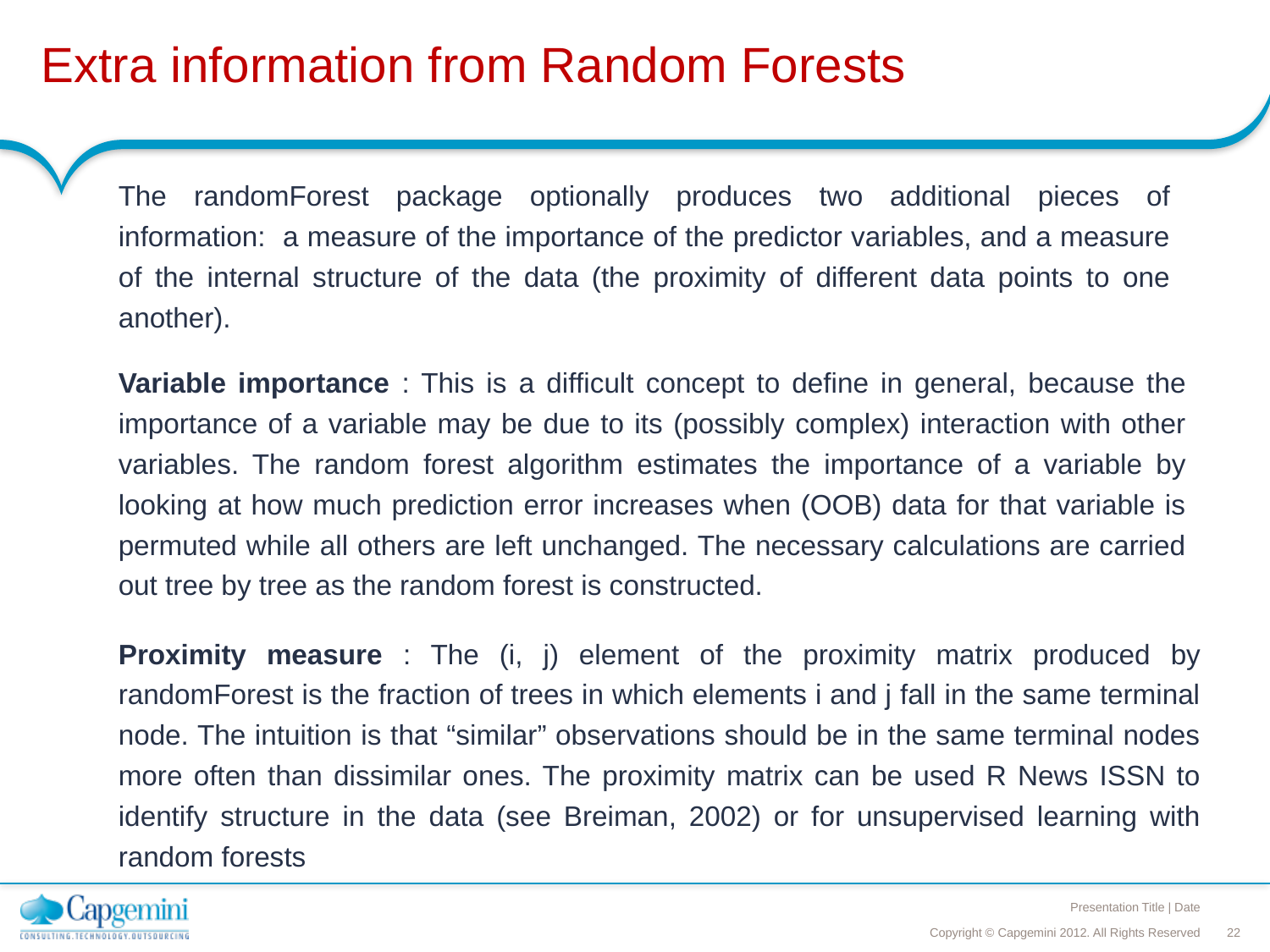

# Extra information from Random Forests
The randomForest package optionally produces two additional pieces of information:  a measure of the importance of the predictor variables, and a measure of the internal structure of the data (the proximity of different data points to one another).
Variable importance : This is a difficult concept to define in general, because the importance of a variable may be due to its (possibly complex) interaction with other variables. The random forest algorithm estimates the importance of a variable by looking at how much prediction error increases when (OOB) data for that variable is permuted while all others are left unchanged. The necessary calculations are carried out tree by tree as the random forest is constructed.
Proximity measure : The (i, j) element of the proximity matrix produced by randomForest is the fraction of trees in which elements i and j fall in the same terminal node. The intuition is that “similar” observations should be in the same terminal nodes more often than dissimilar ones. The proximity matrix can be used R News ISSN to identify structure in the data (see Breiman, 2002) or for unsupervised learning with random forests